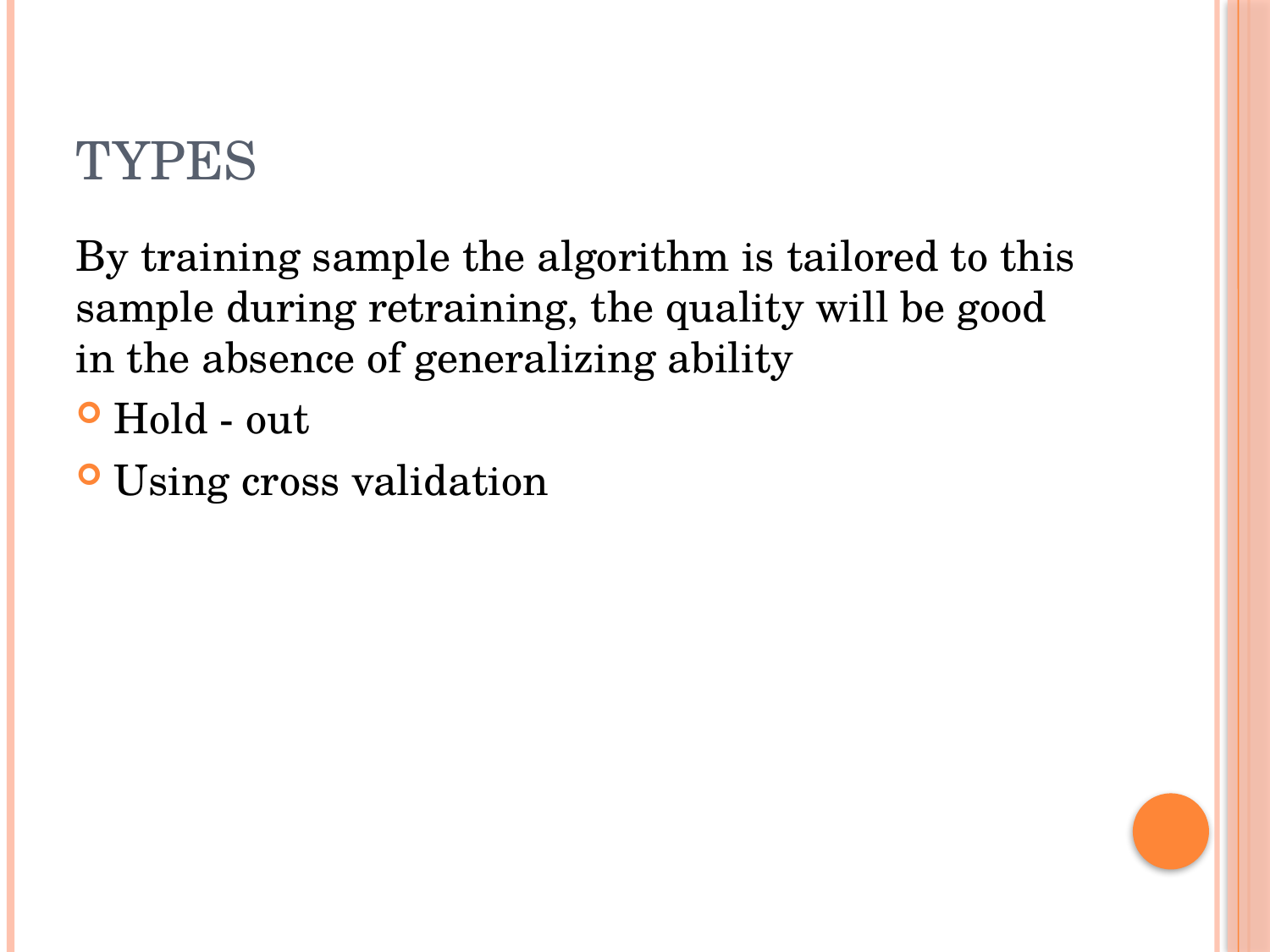

# Types
By training sample the algorithm is tailored to this sample during retraining, the quality will be good in the absence of generalizing ability
Hold - out
Using cross validation